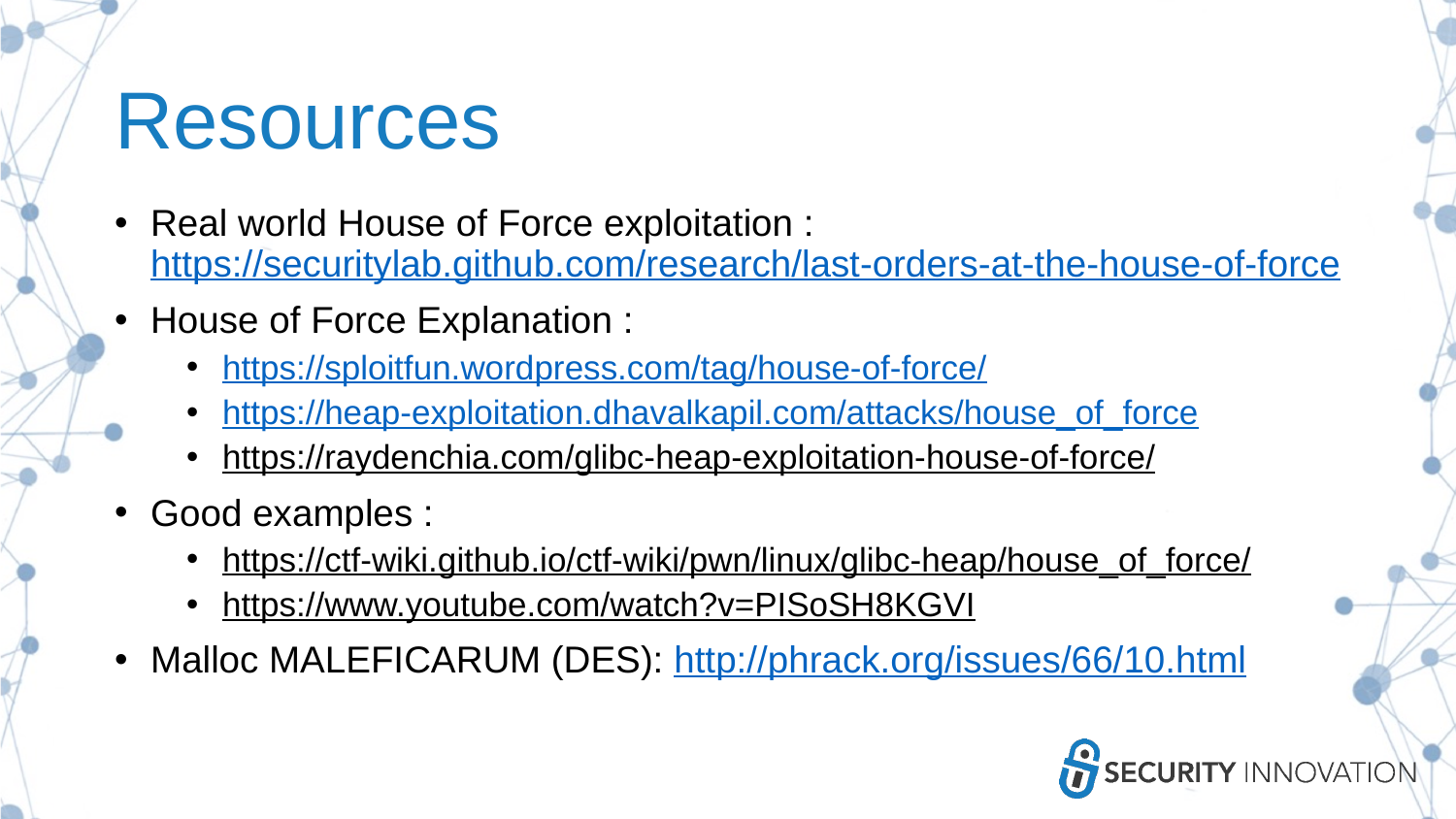

# Resources
Real world House of Force exploitation : https://securitylab.github.com/research/last-orders-at-the-house-of-force
House of Force Explanation :
https://sploitfun.wordpress.com/tag/house-of-force/
https://heap-exploitation.dhavalkapil.com/attacks/house_of_force
https://raydenchia.com/glibc-heap-exploitation-house-of-force/
Good examples :
https://ctf-wiki.github.io/ctf-wiki/pwn/linux/glibc-heap/house_of_force/
https://www.youtube.com/watch?v=PISoSH8KGVI
Malloc MALEFICARUM (DES): http://phrack.org/issues/66/10.html